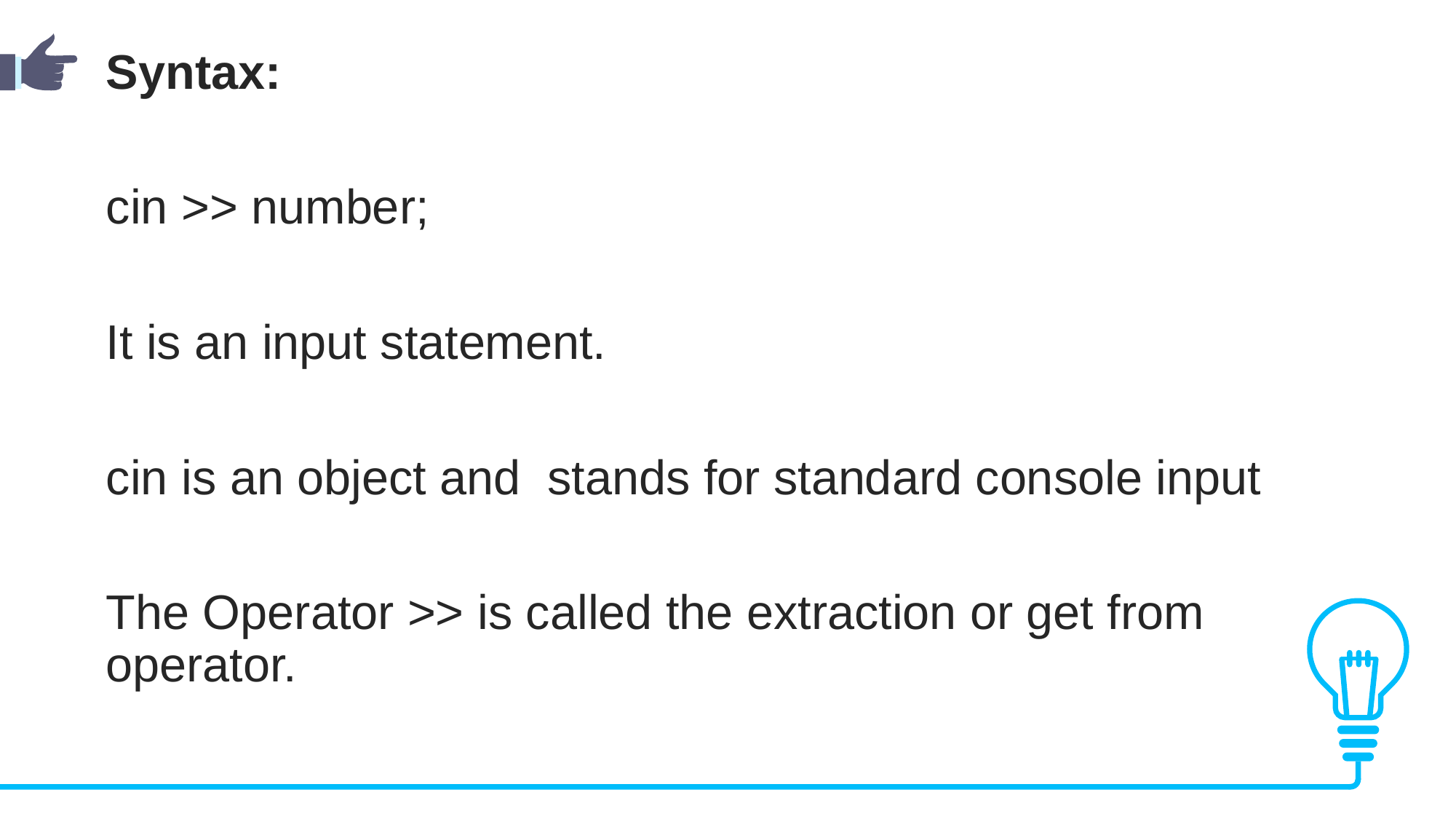

Syntax:

cin >> number;

It is an input statement.

cin is an object and  stands for standard console input

The Operator >> is called the extraction or get from operator.